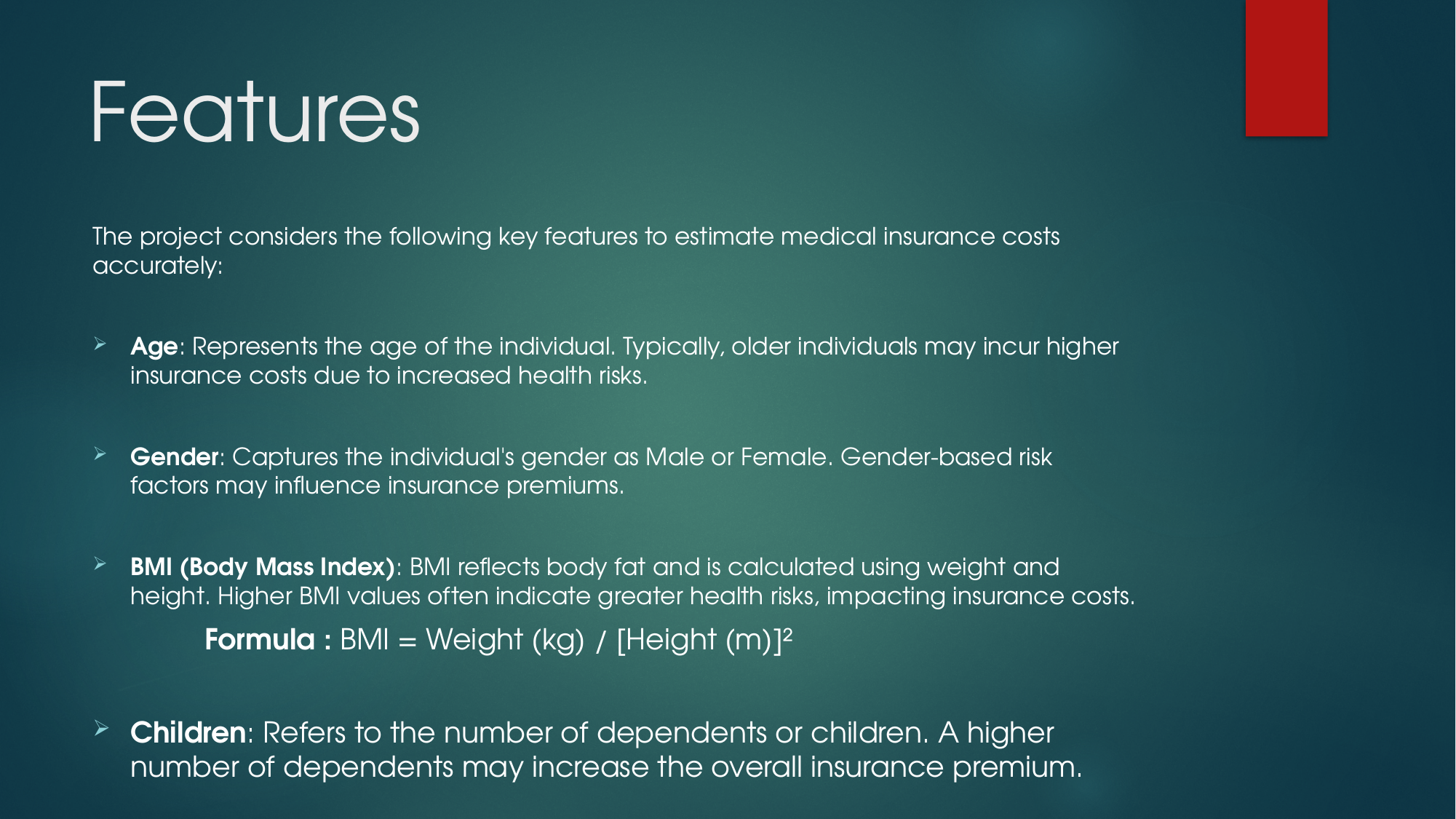

# Features
The project considers the following key features to estimate medical insurance costs accurately:

Age: Represents the age of the individual. Typically, older individuals may incur higher insurance costs due to increased health risks.

Gender: Captures the individual's gender as Male or Female. Gender-based risk factors may influence insurance premiums.

BMI (Body Mass Index): BMI reflects body fat and is calculated using weight and height. Higher BMI values often indicate greater health risks, impacting insurance costs.
              Formula : BMI = Weight (kg) / [Height (m)]²

Children: Refers to the number of dependents or children. A higher number of dependents may increase the overall insurance premium.